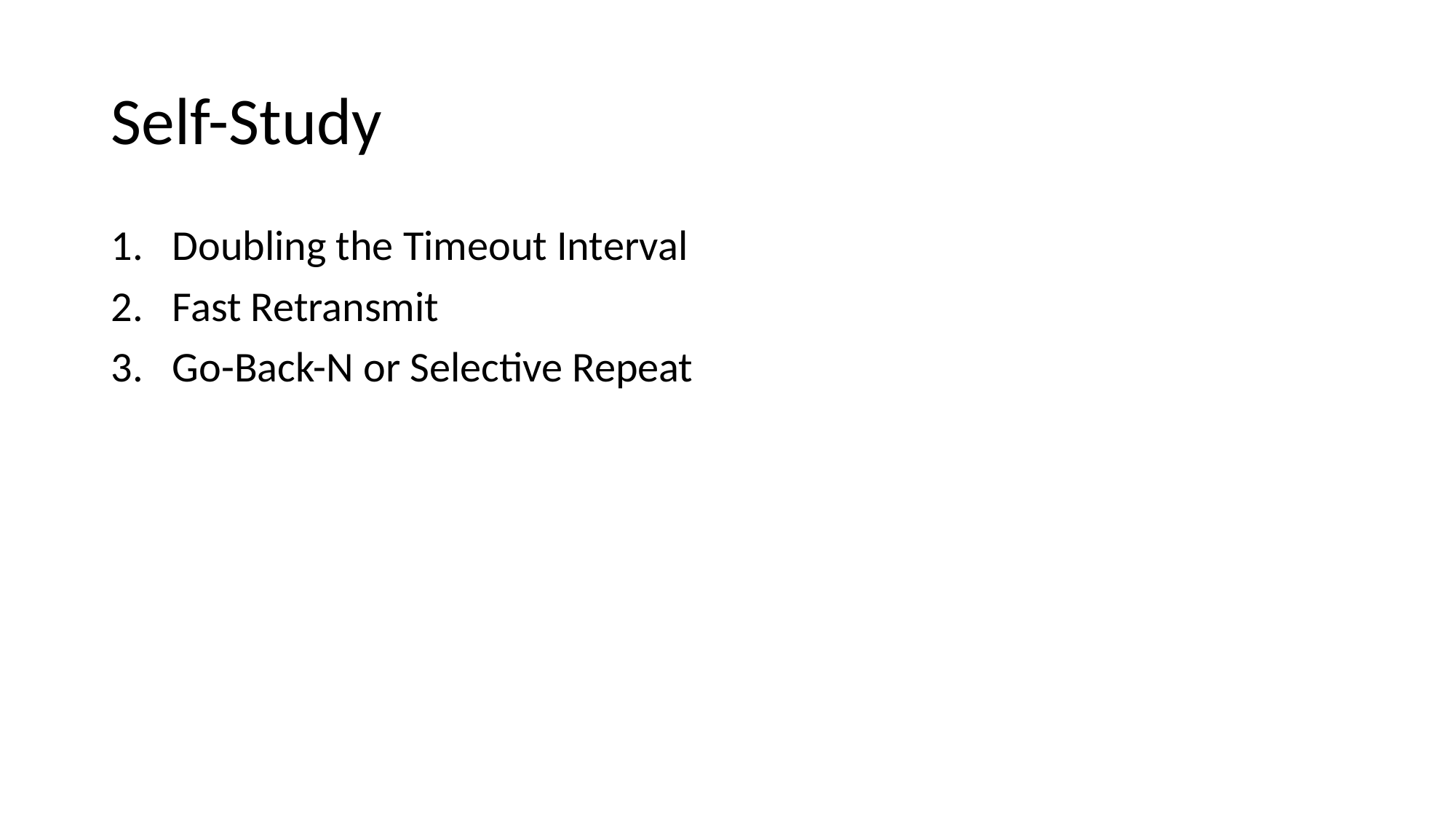

# Self-Study
Doubling the Timeout Interval
Fast Retransmit
Go-Back-N or Selective Repeat